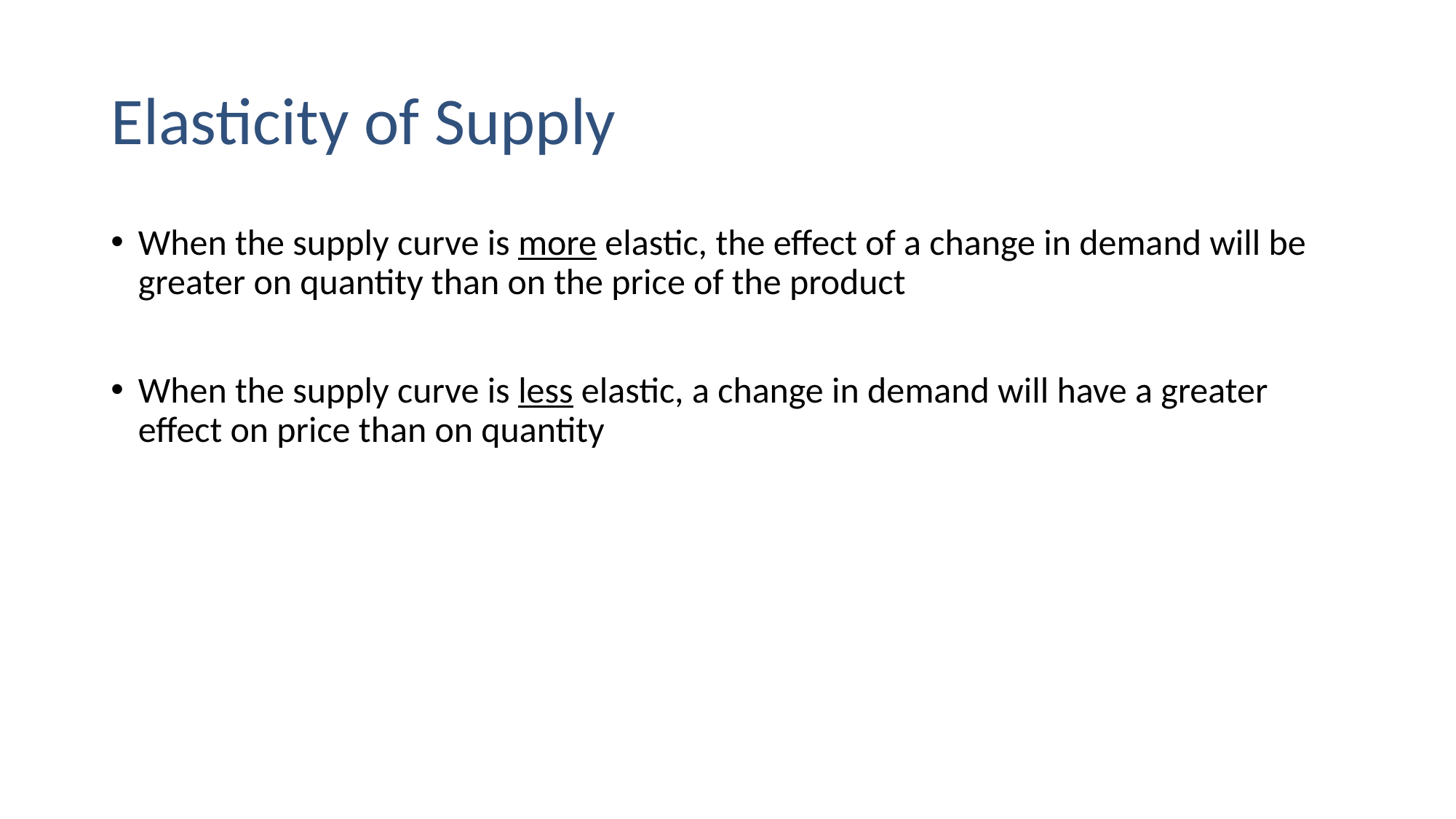

# Elasticity of Supply
When the supply curve is more elastic, the effect of a change in demand will be greater on quantity than on the price of the product

When the supply curve is less elastic, a change in demand will have a greater effect on price than on quantity